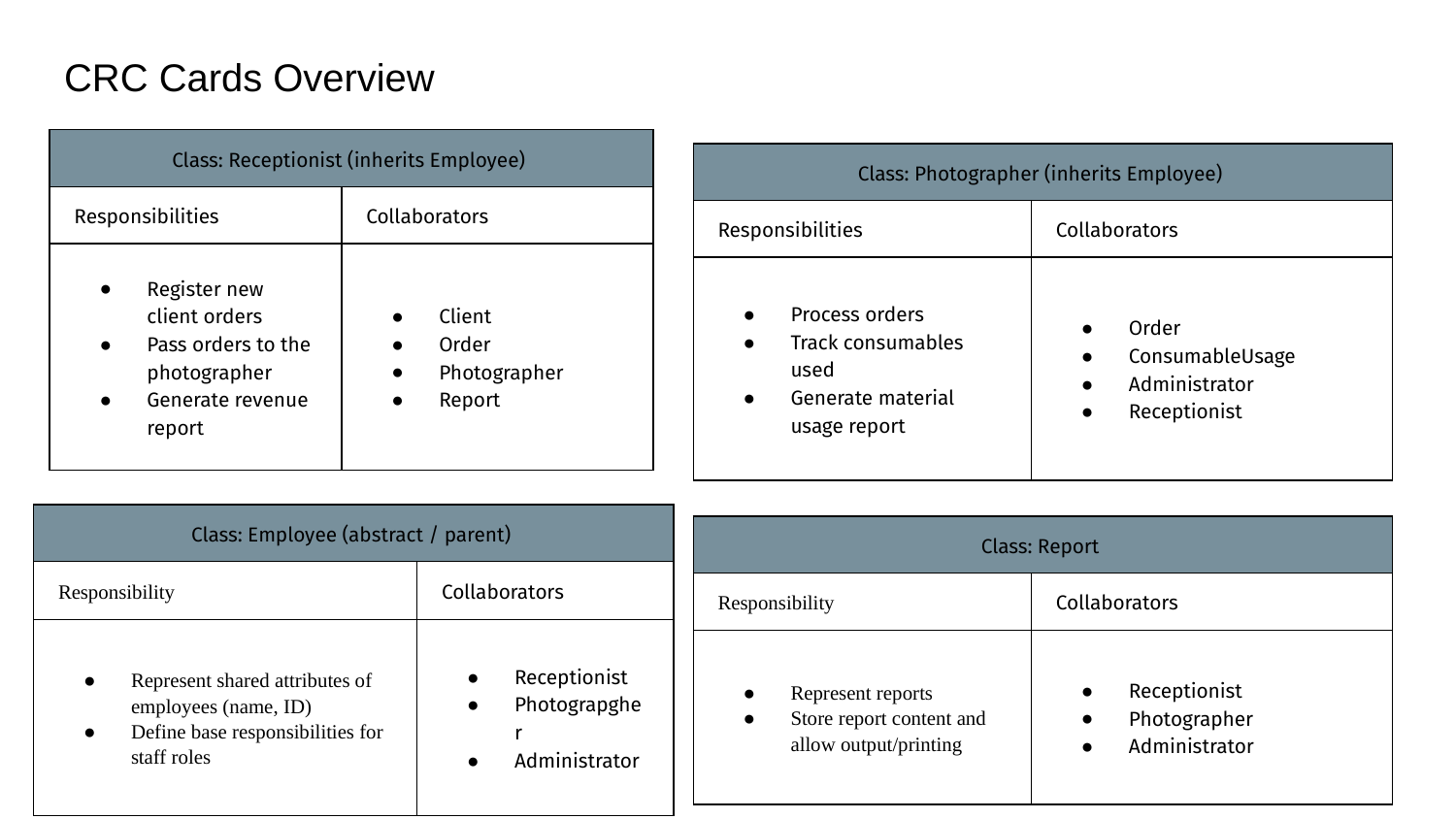

# CRC Cards Overview

| Class: Receptionist (inherits Employee) |  |
| --- | --- |
| Responsibilities | Collaborators |
| Register new client orders Pass orders to the photographer Generate revenue report | Client Order Photographer Report |
| Class: Photographer (inherits Employee) |  |
| --- | --- |
| Responsibilities | Collaborators |
| Process orders Track consumables used Generate material usage report | Order ConsumableUsage Administrator Receptionist |
| Class: Employee (abstract / parent) |  |
| --- | --- |
| Responsibility | Collaborators |
| Represent shared attributes of employees (name, ID) Define base responsibilities for staff roles | Receptionist Photograpgher Administrator |
| Class: Report |  |
| --- | --- |
| Responsibility | Collaborators |
| Represent reports Store report content and allow output/printing | Receptionist Photographer Administrator |